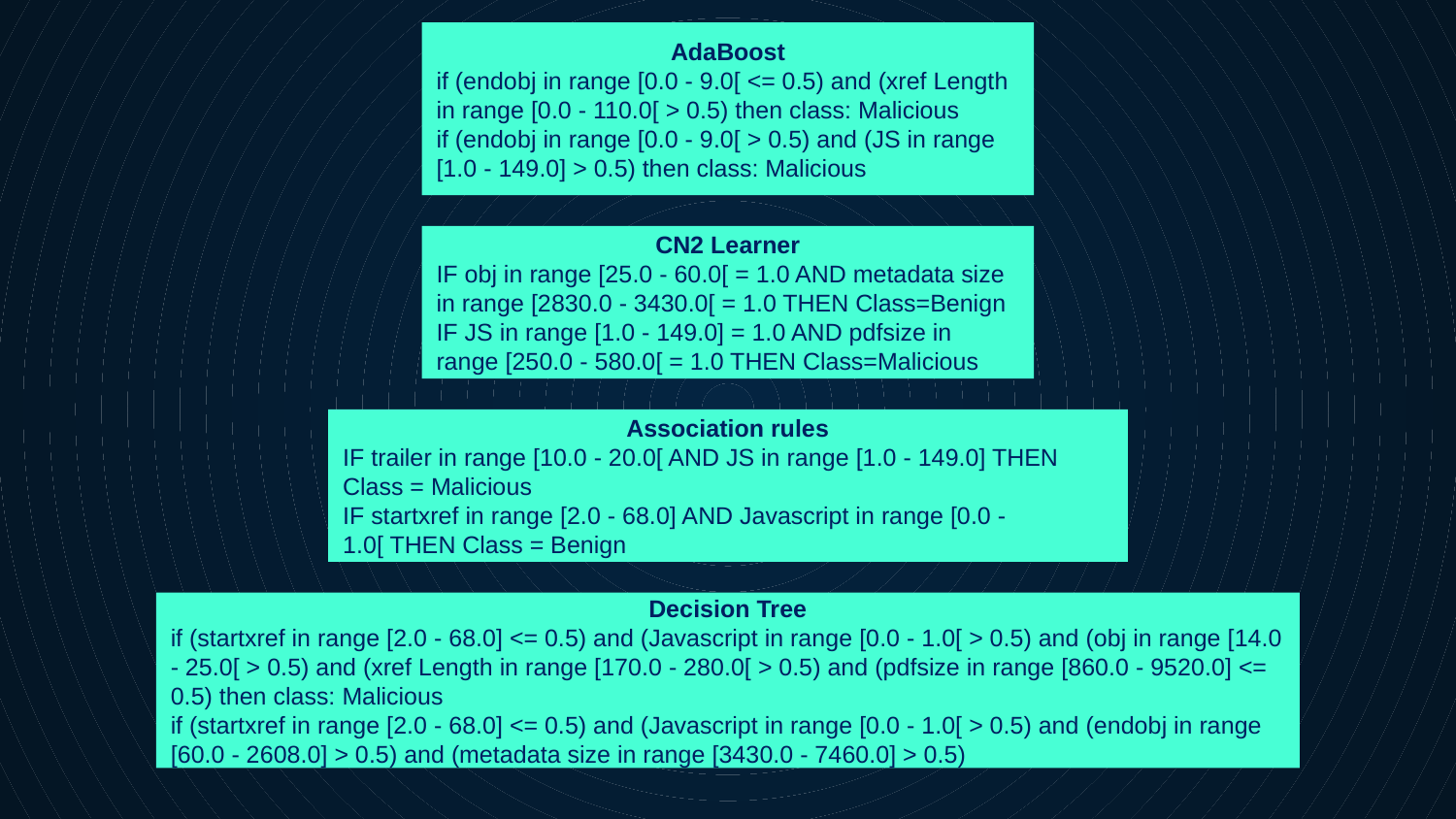

AdaBoost
if (endobj in range [0.0 - 9.0[ <= 0.5) and (xref Length in range [0.0 - 110.0[ > 0.5) then class: Malicious
if (endobj in range [0.0 - 9.0[ > 0.5) and (JS in range [1.0 - 149.0] > 0.5) then class: Malicious
CN2 Learner
IF obj in range [25.0 - 60.0[ = 1.0 AND metadata size in range [2830.0 - 3430.0[ = 1.0 THEN Class=Benign
IF JS in range [1.0 - 149.0] = 1.0 AND pdfsize in range [250.0 - 580.0[ = 1.0 THEN Class=Malicious
Association rules
IF trailer in range [10.0 - 20.0[ AND JS in range [1.0 - 149.0] THEN Class = Malicious
IF startxref in range [2.0 - 68.0] AND Javascript in range [0.0 - 1.0[ THEN Class = Benign
Decision Tree
if (startxref in range [2.0 - 68.0] <= 0.5) and (Javascript in range [0.0 - 1.0[ > 0.5) and (obj in range [14.0 - 25.0[ > 0.5) and (xref Length in range [170.0 - 280.0[ > 0.5) and (pdfsize in range [860.0 - 9520.0] <= 0.5) then class: Malicious
if (startxref in range [2.0 - 68.0] <= 0.5) and (Javascript in range [0.0 - 1.0[ > 0.5) and (endobj in range [60.0 - 2608.0] > 0.5) and (metadata size in range [3430.0 - 7460.0] > 0.5)